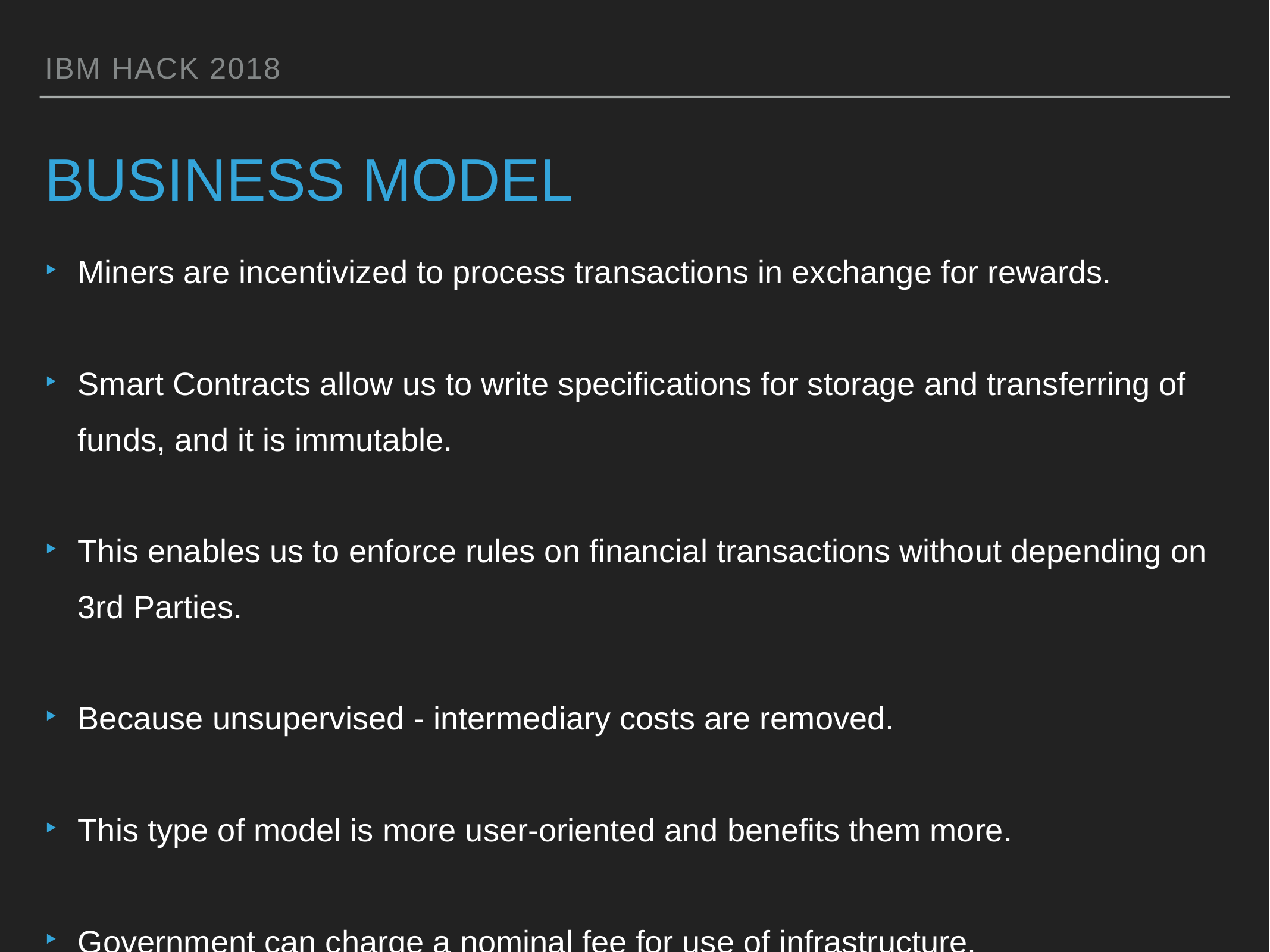

IBM HACK 2018
# Business model
Miners are incentivized to process transactions in exchange for rewards.

Smart Contracts allow us to write specifications for storage and transferring of funds, and it is immutable.

This enables us to enforce rules on financial transactions without depending on 3rd Parties.

Because unsupervised - intermediary costs are removed.

This type of model is more user-oriented and benefits them more.

Government can charge a nominal fee for use of infrastructure.